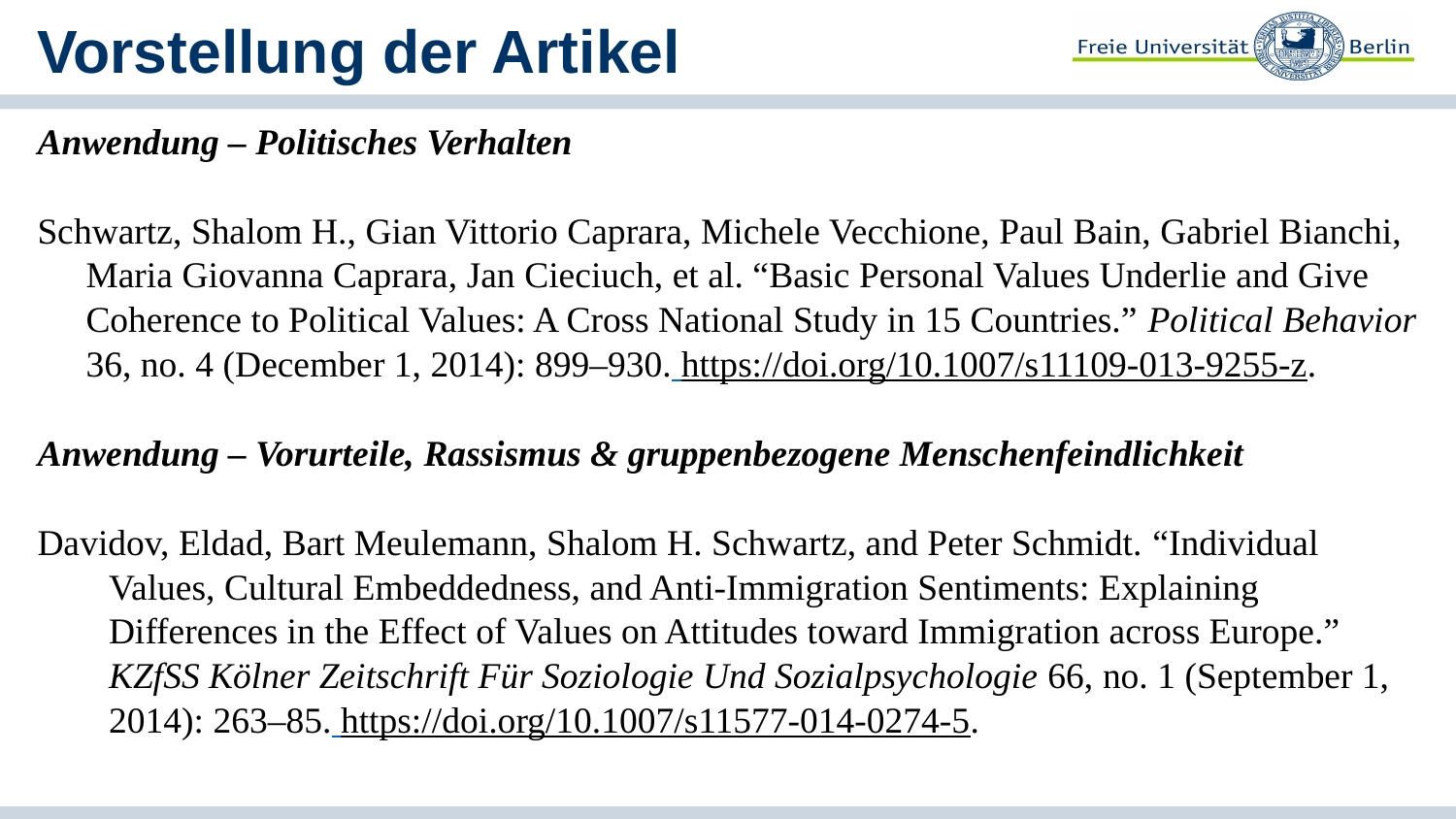

# Vorstellung der Artikel
Anwendung – Politisches Verhalten

Schwartz, Shalom H., Gian Vittorio Caprara, Michele Vecchione, Paul Bain, Gabriel Bianchi, Maria Giovanna Caprara, Jan Cieciuch, et al. “Basic Personal Values Underlie and Give Coherence to Political Values: A Cross National Study in 15 Countries.” Political Behavior 36, no. 4 (December 1, 2014): 899–930. https://doi.org/10.1007/s11109-013-9255-z.

Anwendung – Vorurteile, Rassismus & gruppenbezogene Menschenfeindlichkeit

Davidov, Eldad, Bart Meulemann, Shalom H. Schwartz, and Peter Schmidt. “Individual Values, Cultural Embeddedness, and Anti-Immigration Sentiments: Explaining Differences in the Effect of Values on Attitudes toward Immigration across Europe.” KZfSS Kölner Zeitschrift Für Soziologie Und Sozialpsychologie 66, no. 1 (September 1, 2014): 263–85. https://doi.org/10.1007/s11577-014-0274-5.